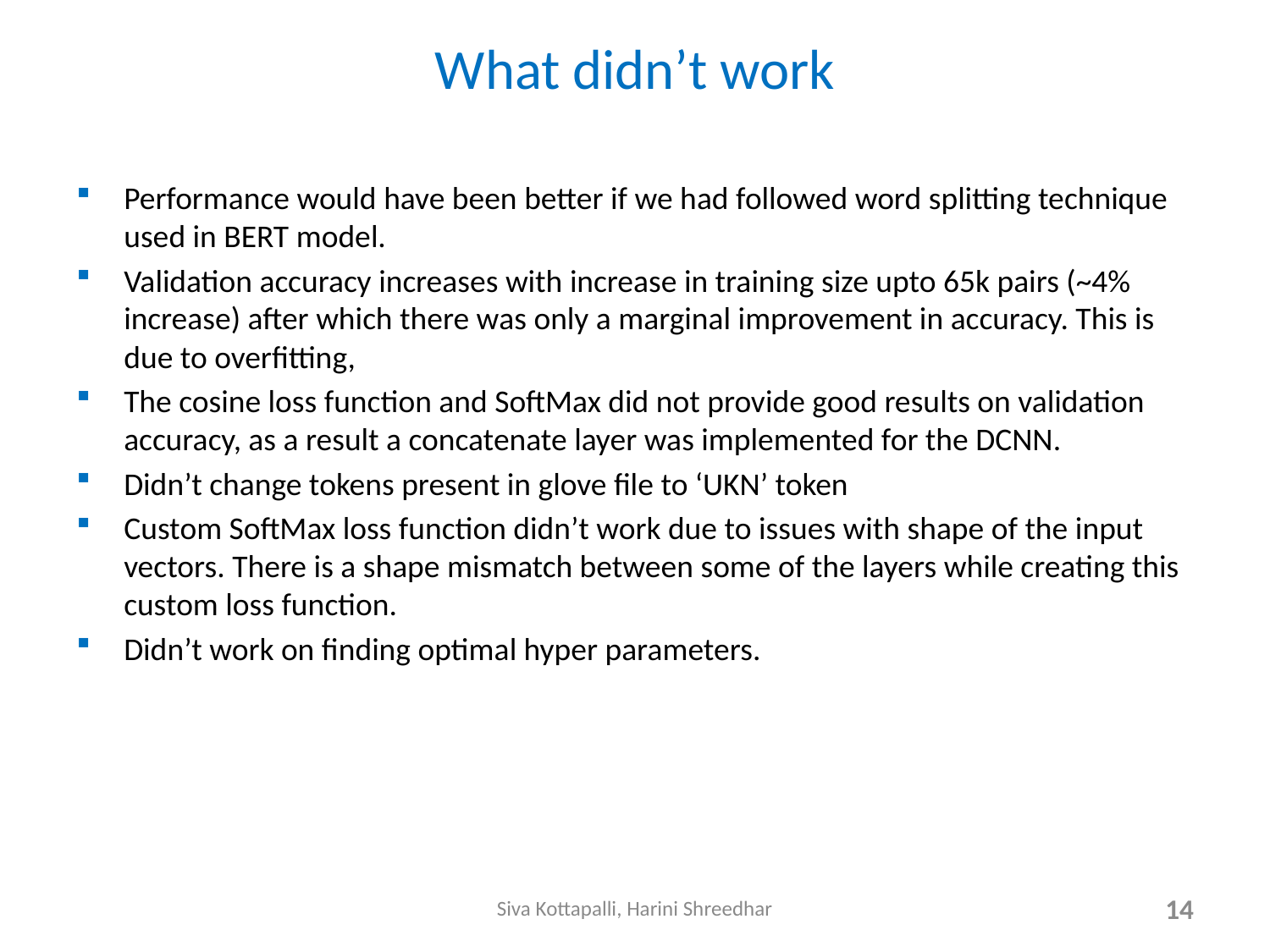

# What didn’t work

Performance would have been better if we had followed word splitting technique used in BERT model.
Validation accuracy increases with increase in training size upto 65k pairs (~4% increase) after which there was only a marginal improvement in accuracy. This is due to overfitting,
The cosine loss function and SoftMax did not provide good results on validation accuracy, as a result a concatenate layer was implemented for the DCNN.
Didn’t change tokens present in glove file to ‘UKN’ token
Custom SoftMax loss function didn’t work due to issues with shape of the input vectors. There is a shape mismatch between some of the layers while creating this custom loss function.
Didn’t work on finding optimal hyper parameters.

Siva Kottapalli, Harini Shreedhar
14